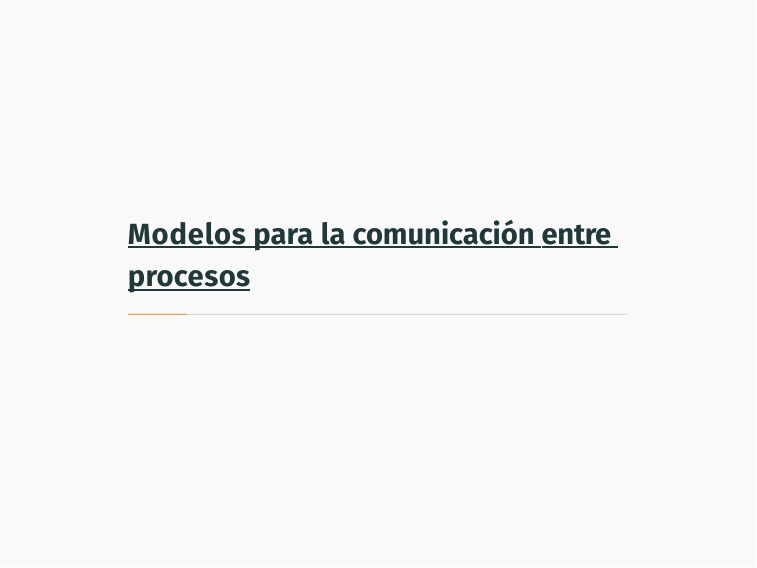

# Modelos para la comunicación entre  procesos